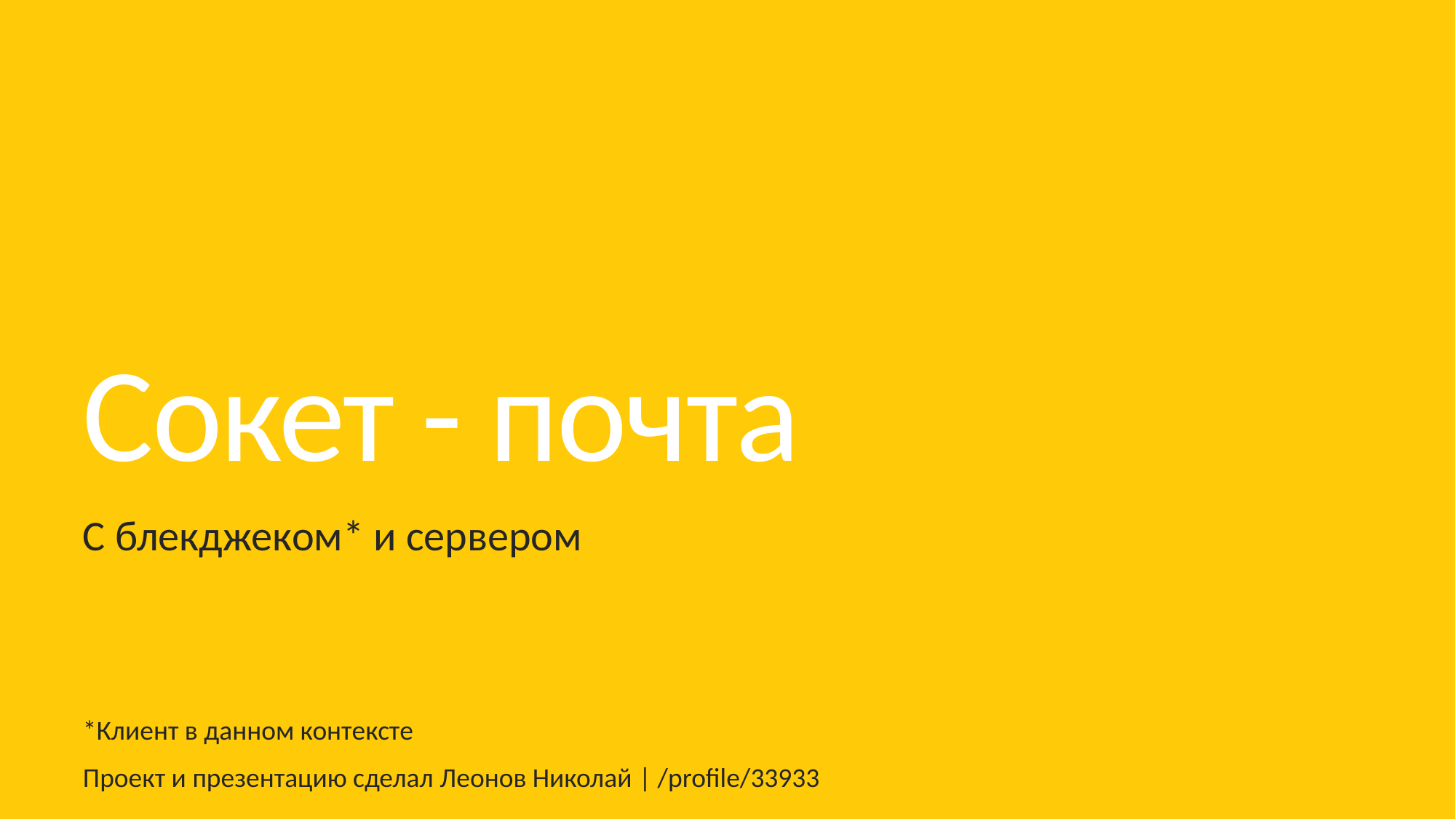

# Сокет - почта
С блекджеком* и сервером

*Клиент в данном контексте
Проект и презентацию сделал Леонов Николай | /profile/33933